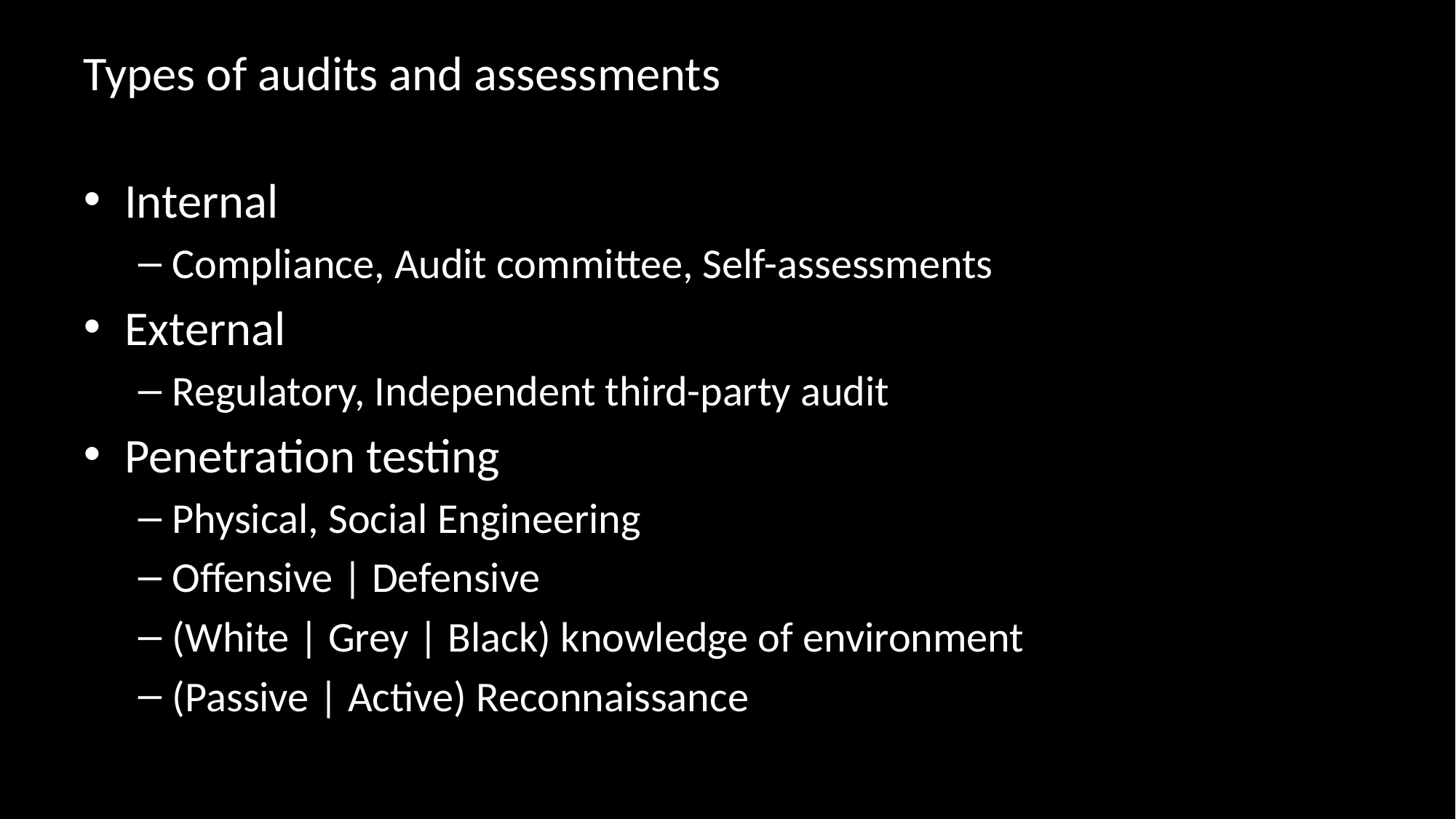

# Types of audits and assessments
Internal
Compliance, Audit committee, Self-assessments
External
Regulatory, Independent third-party audit
Penetration testing
Physical, Social Engineering
Offensive | Defensive
(White | Grey | Black) knowledge of environment
(Passive | Active) Reconnaissance